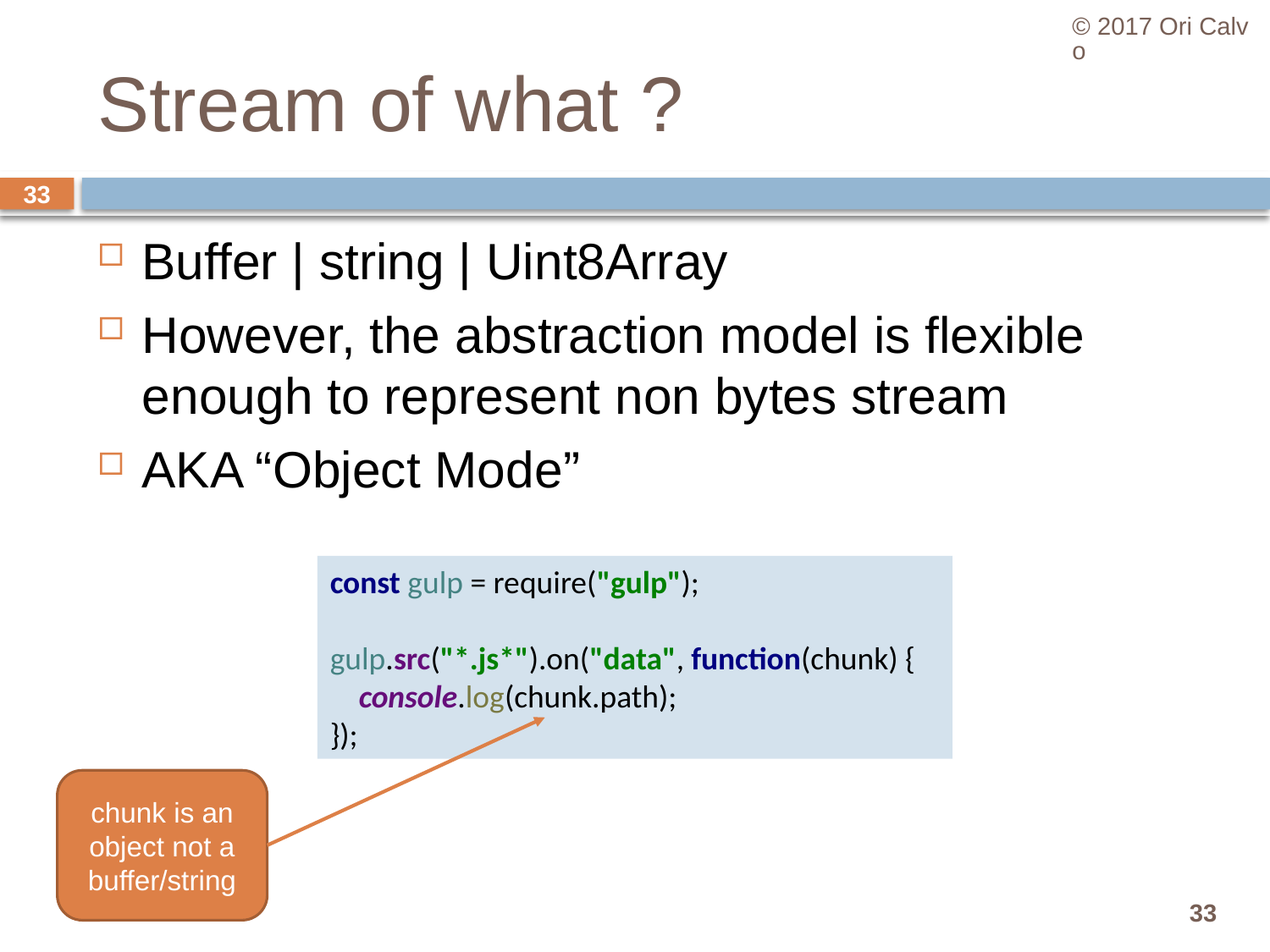

© 2017 Ori Calvo
# Stream of what ?
33
Buffer | string | Uint8Array
However, the abstraction model is flexible enough to represent non bytes stream
AKA “Object Mode”
const gulp = require("gulp");
gulp.src("*.js*").on("data", function(chunk) {
    console.log(chunk.path);
});
chunk is an object not a buffer/string